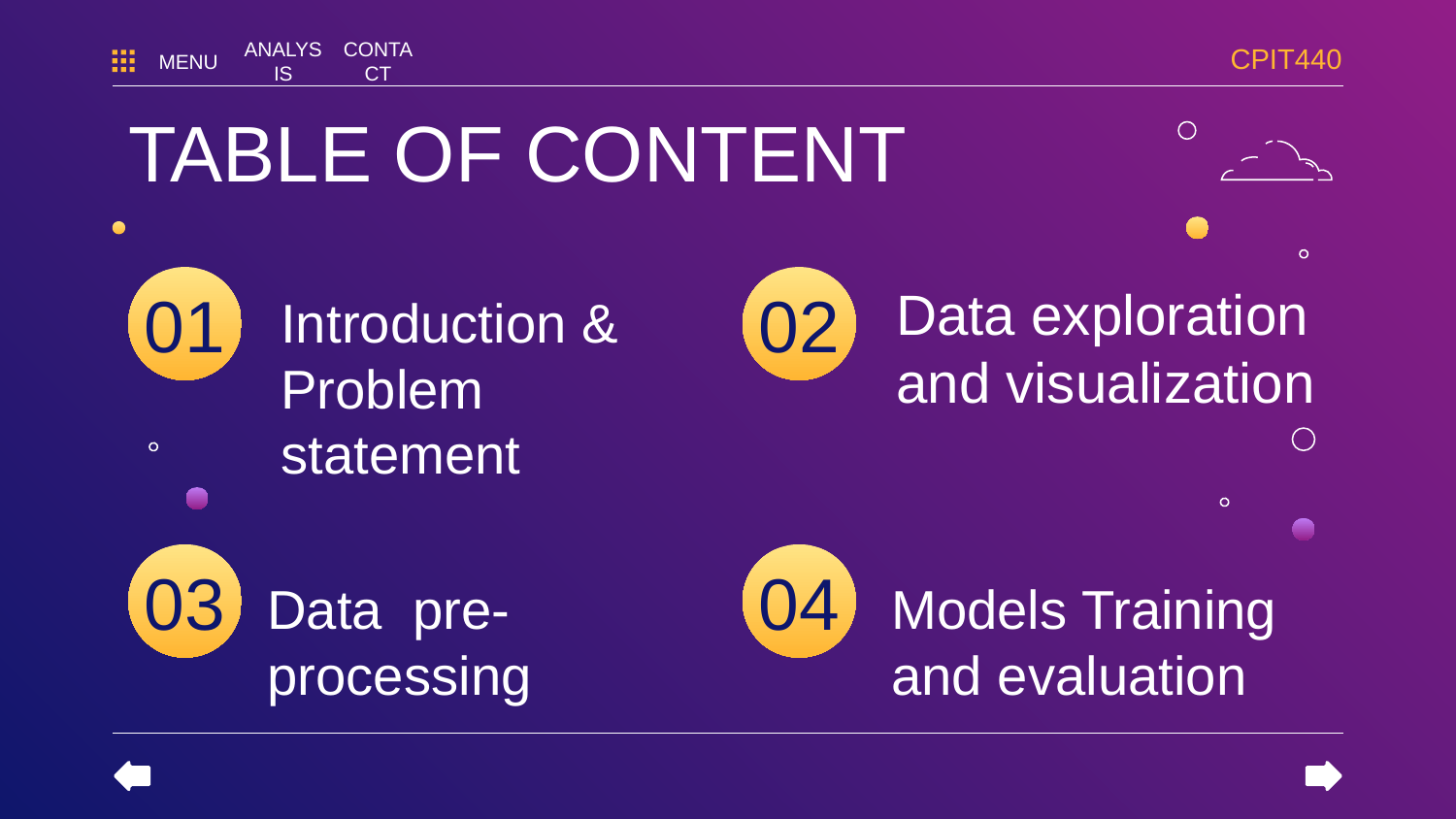

CPIT440
MENU
ANALYSIS
CONTACT

TABLE OF CONTENT

Data exploration and visualization

# Introduction & Problem statement
01
02

Data  pre-processing
Models Training and evaluation
03
04